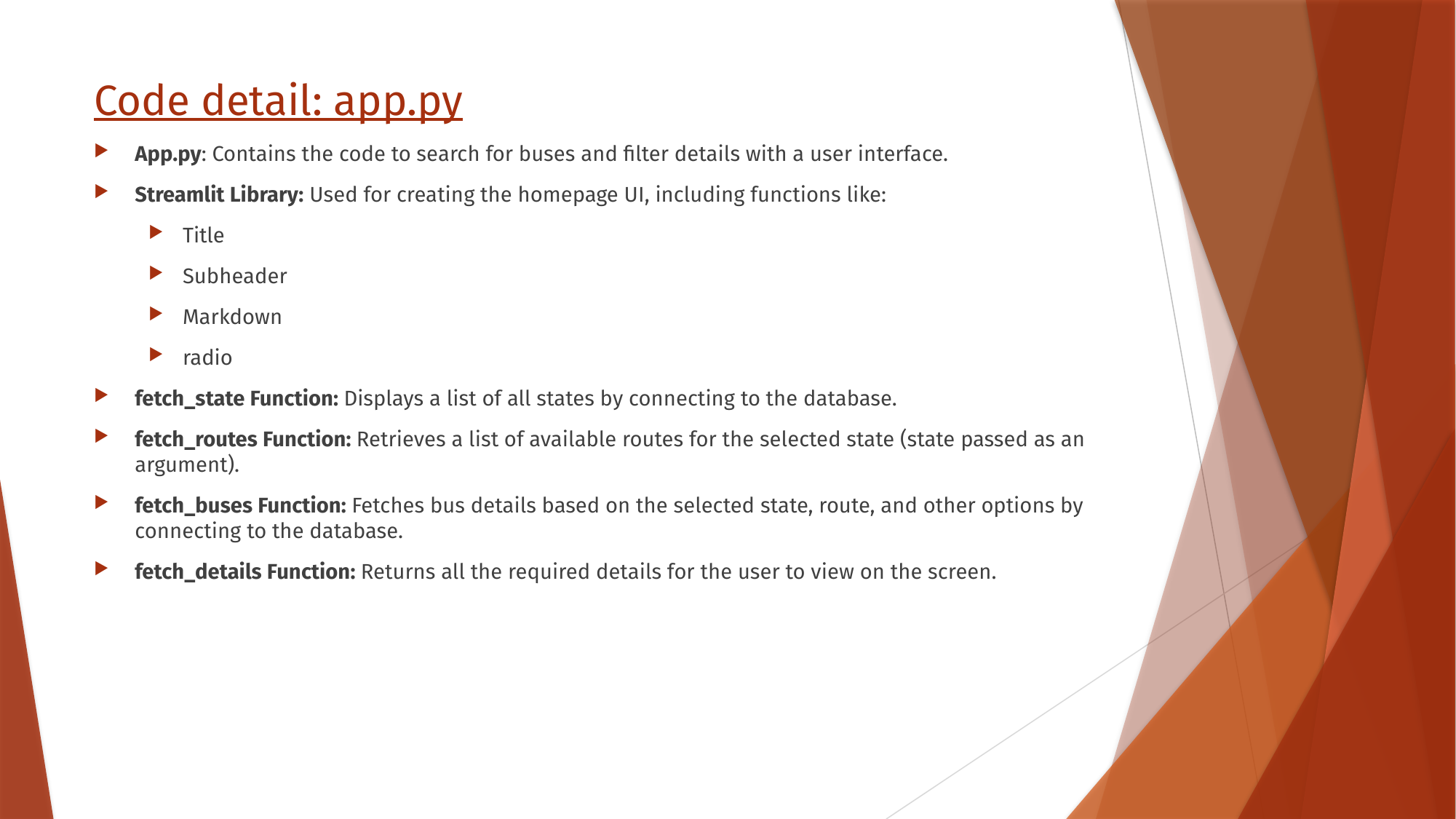

# Code detail: app.py
App.py: Contains the code to search for buses and filter details with a user interface.
Streamlit Library: Used for creating the homepage UI, including functions like:
Title
Subheader
Markdown
radio
fetch_state Function: Displays a list of all states by connecting to the database.
fetch_routes Function: Retrieves a list of available routes for the selected state (state passed as an argument).
fetch_buses Function: Fetches bus details based on the selected state, route, and other options by connecting to the database.
fetch_details Function: Returns all the required details for the user to view on the screen.